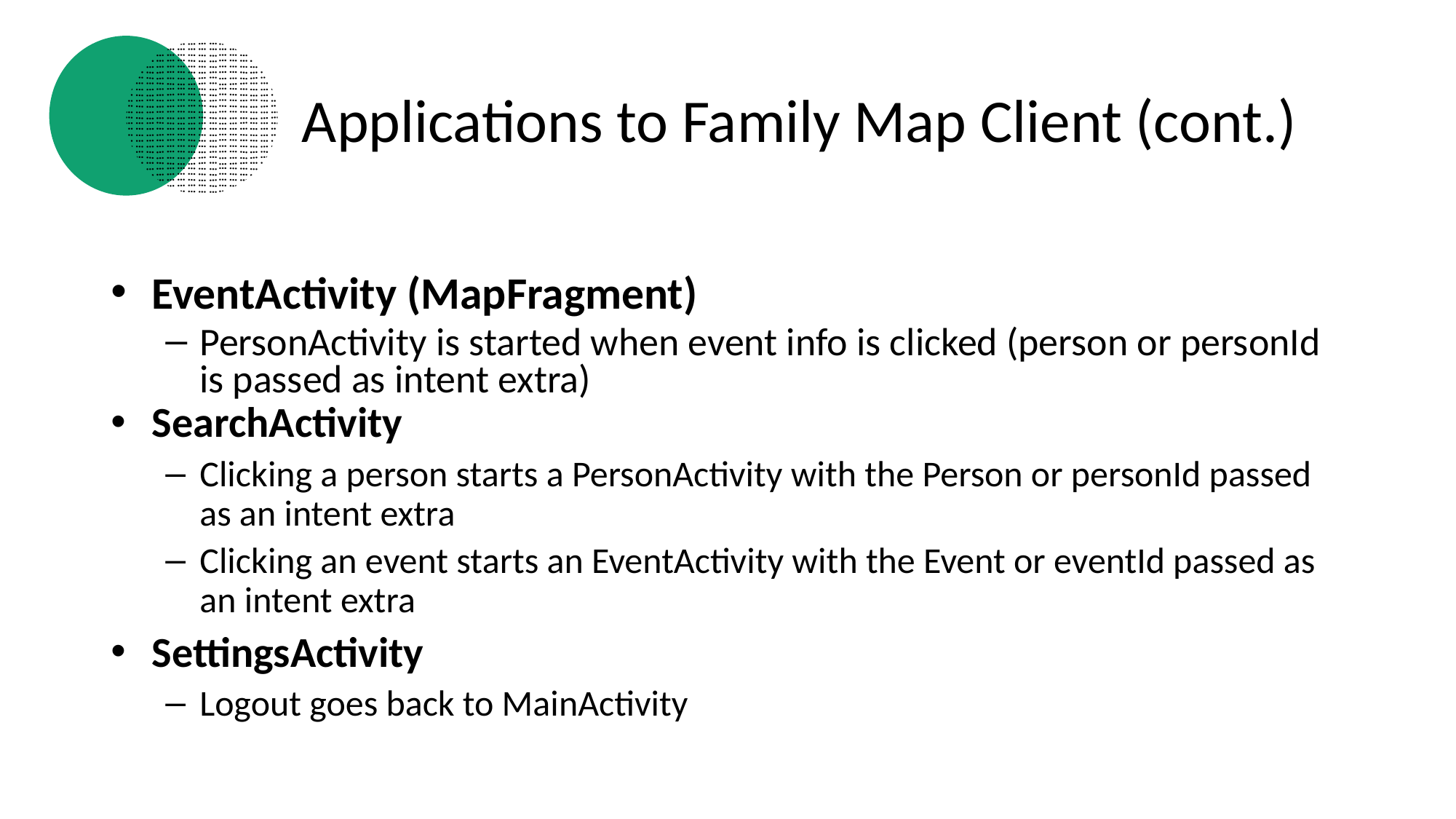

# Applications to Family Map Client (cont.)

EventActivity (MapFragment)
PersonActivity is started when event info is clicked (person or personId is passed as intent extra)
SearchActivity
Clicking a person starts a PersonActivity with the Person or personId passed as an intent extra
Clicking an event starts an EventActivity with the Event or eventId passed as an intent extra
SettingsActivity
Logout goes back to MainActivity